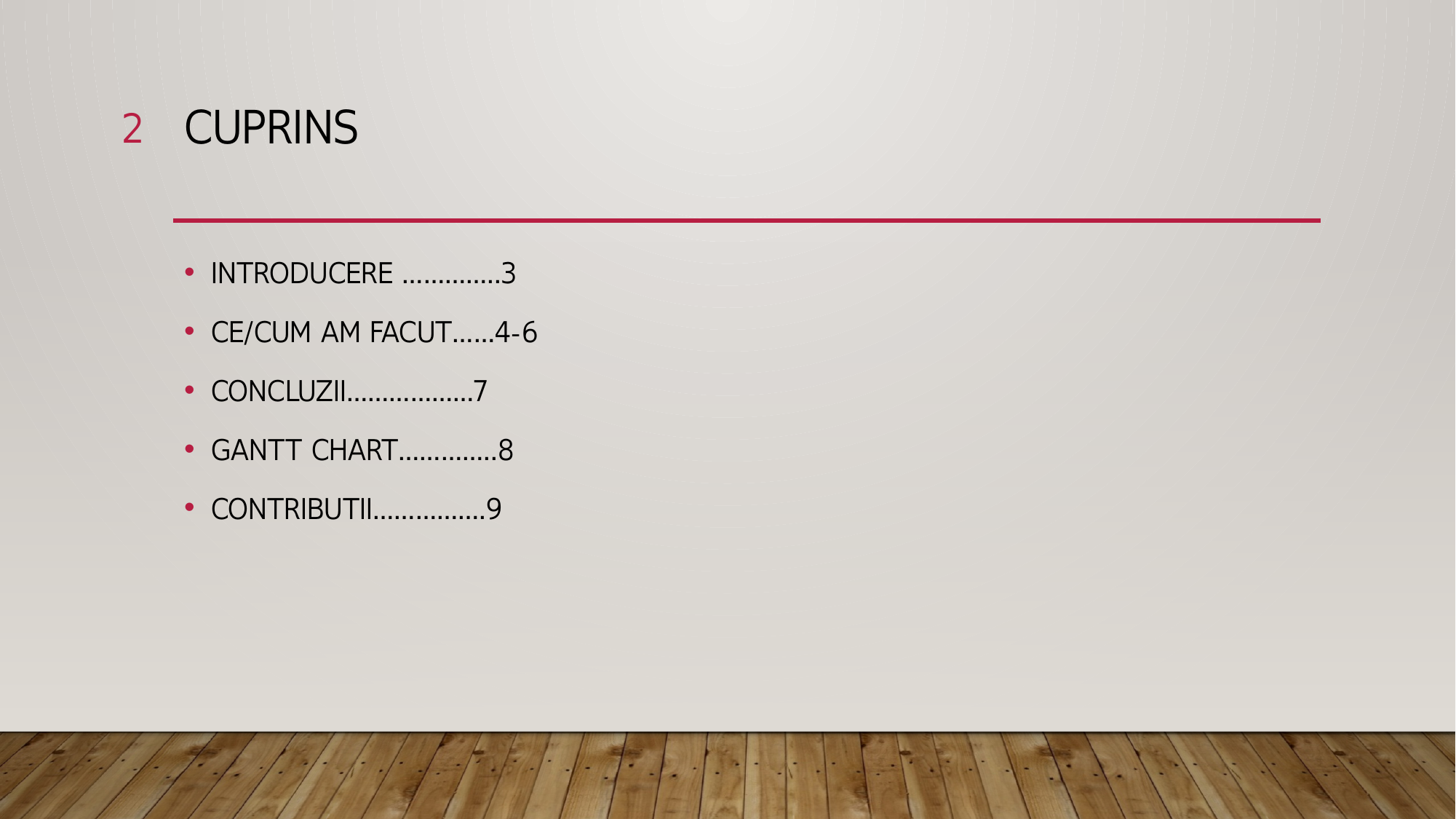

2
# Cuprins
INTRODUCERE …………..3
CE/CUM AM FACUT……4-6
CONCLUZII………………7
GANTT CHART…………..8
CONTRIBUTII…………….9